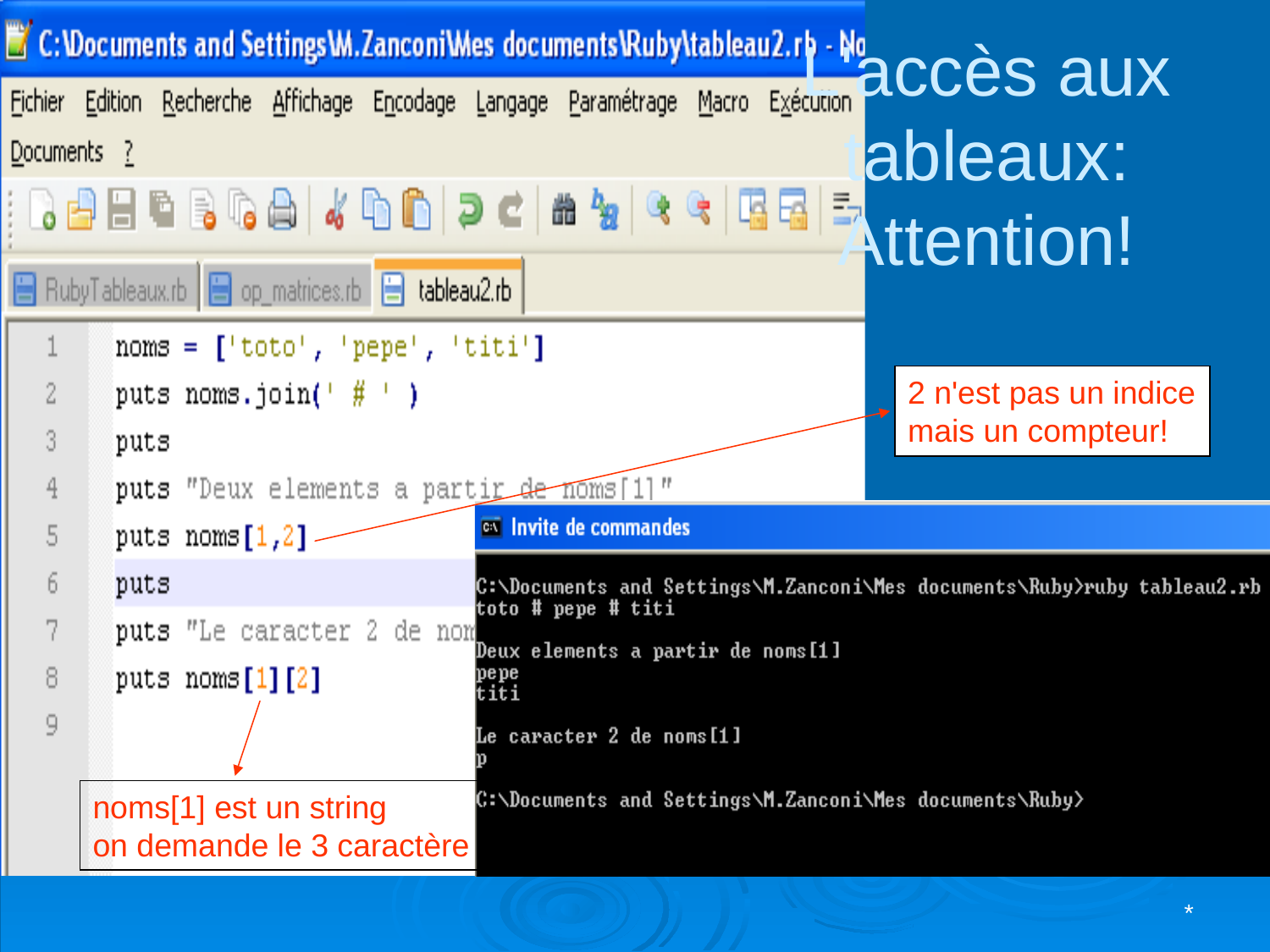

# L'accès aux tableaux: Attention!
2 n'est pas un indice
mais un compteur!

noms[1] est un string
on demande le 3 caractère
*